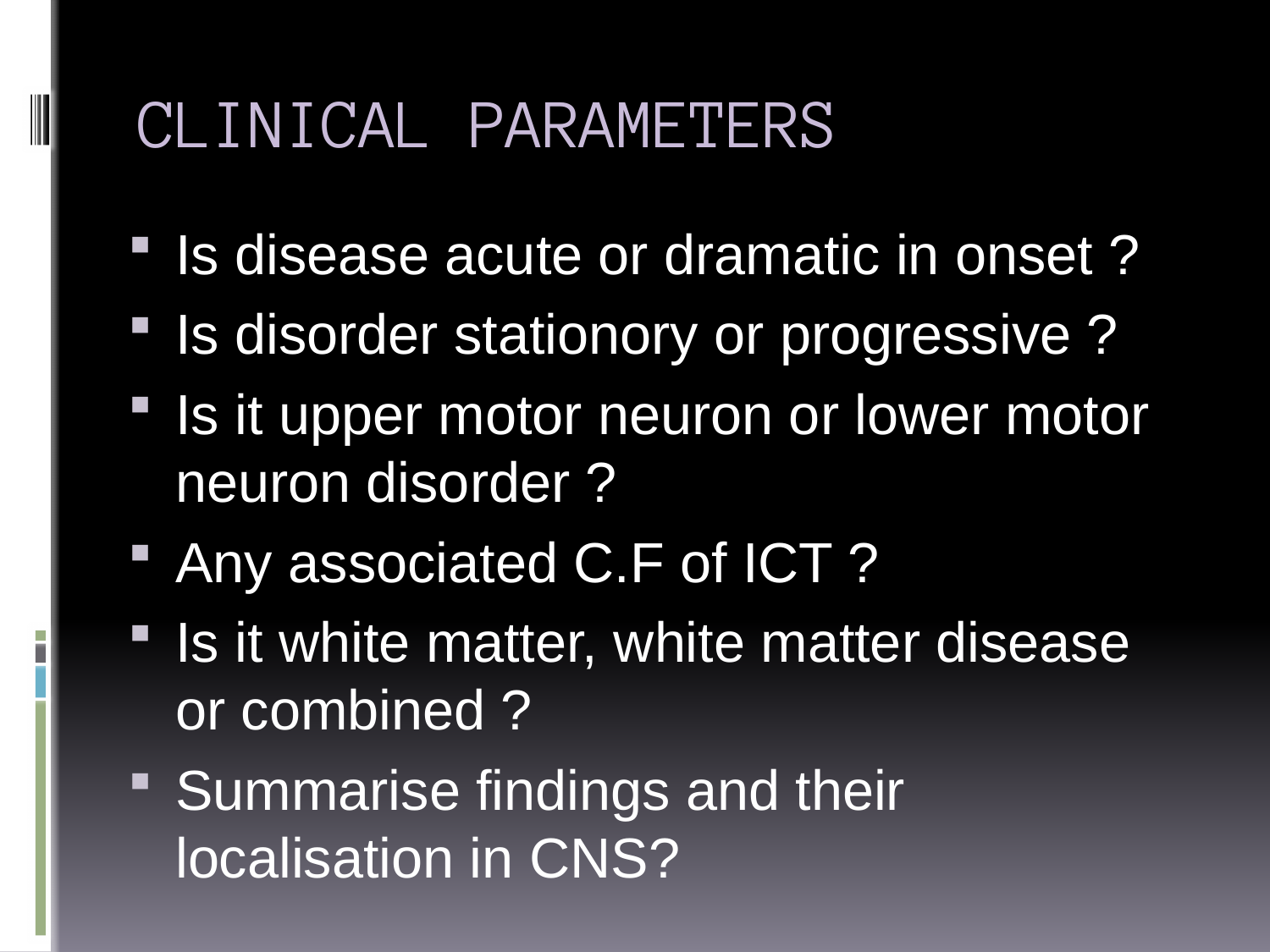

# CLINICAL PARAMETERS
Is disease acute or dramatic in onset ?
Is disorder stationory or progressive ?
Is it upper motor neuron or lower motor neuron disorder ?
Any associated C.F of ICT ?
Is it white matter, white matter disease or combined ?
Summarise findings and their localisation in CNS?